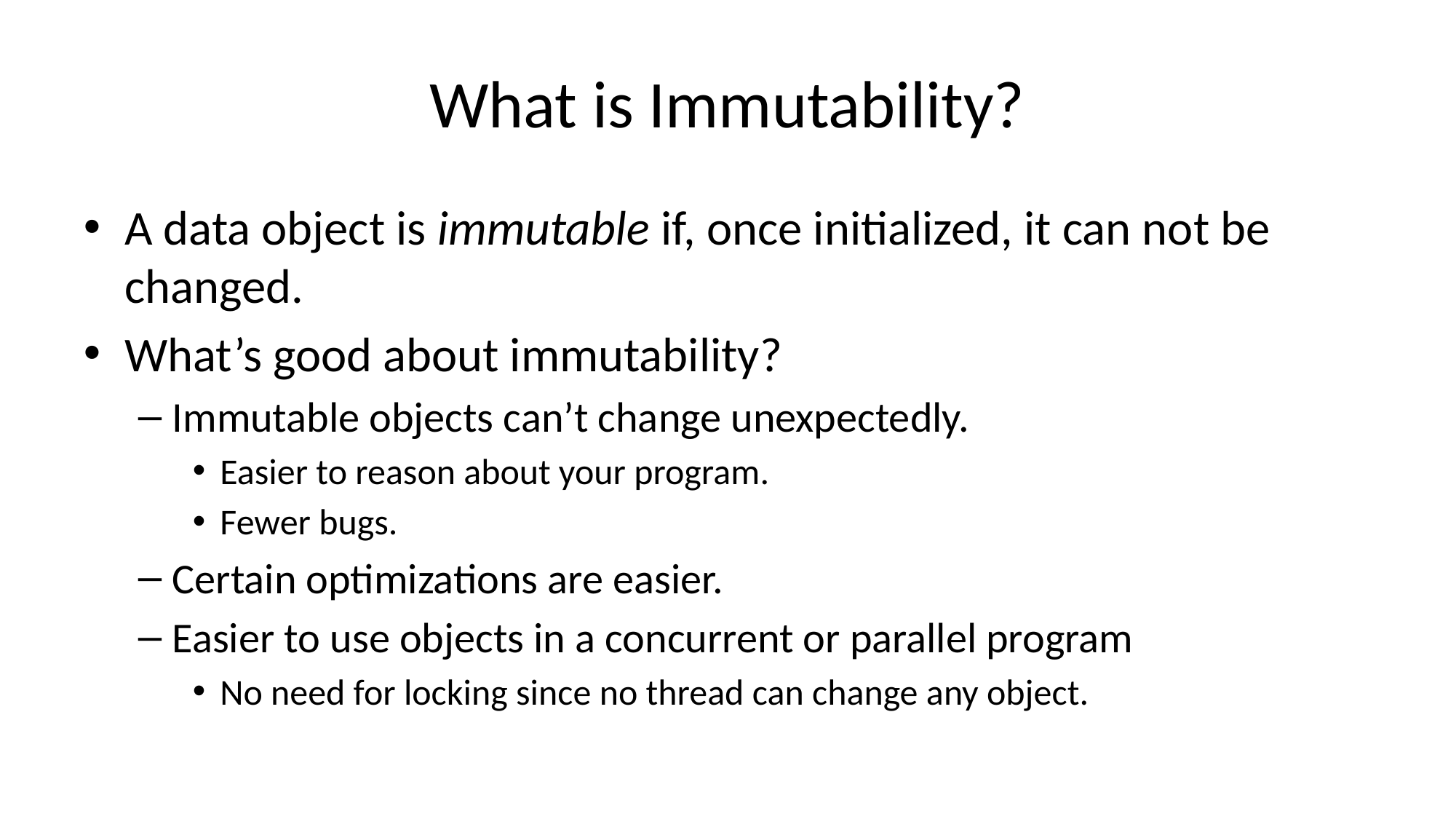

# What is Immutability?
A data object is immutable if, once initialized, it can not be changed.
What’s good about immutability?
Immutable objects can’t change unexpectedly.
Easier to reason about your program.
Fewer bugs.
Certain optimizations are easier.
Easier to use objects in a concurrent or parallel program
No need for locking since no thread can change any object.